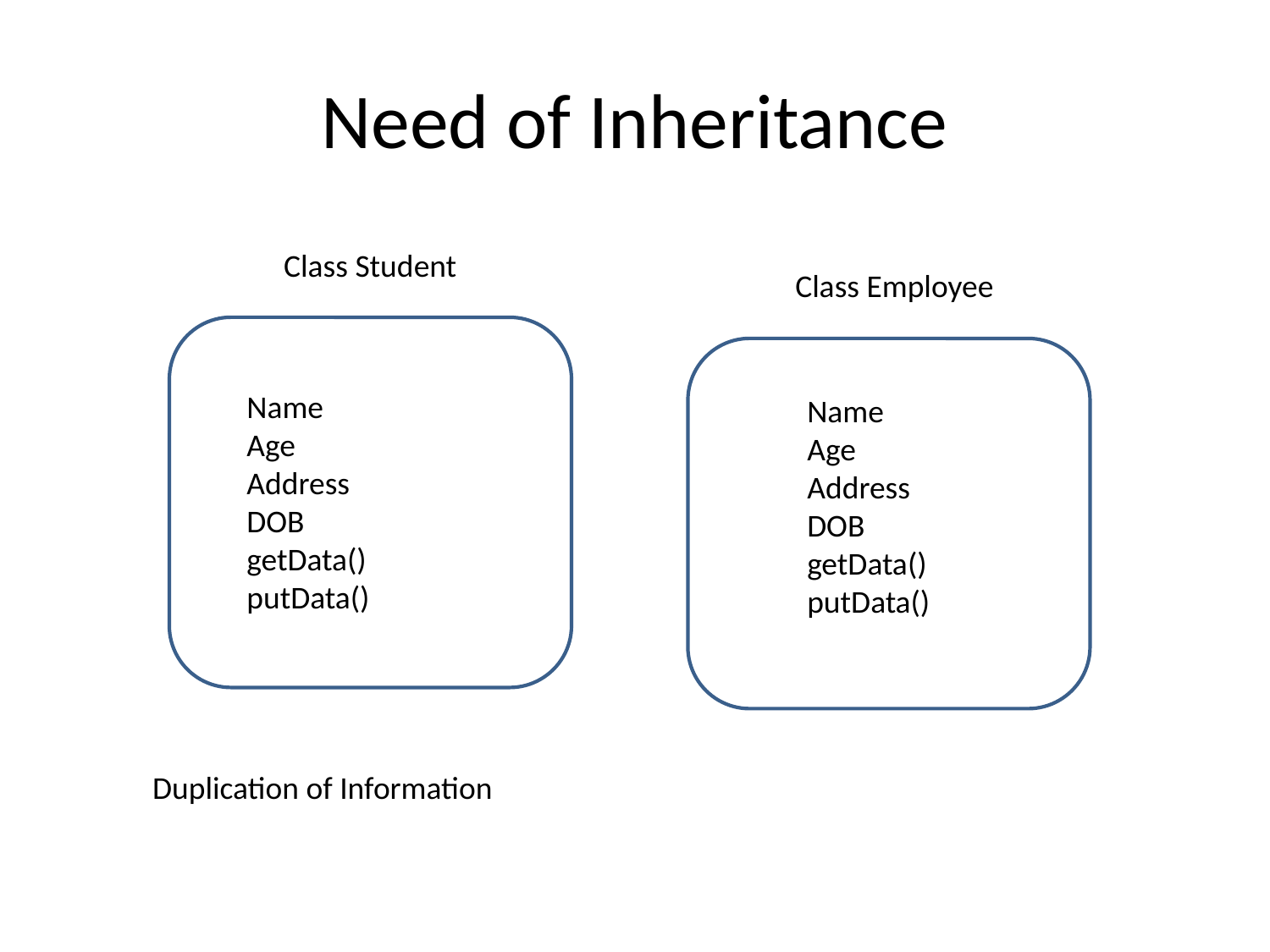

# Need of Inheritance
Class Student
Class Employee

Name
Age
Address
DOB
getData()
putData()
Name
Age
Address
DOB
getData()
putData()
Duplication of Information